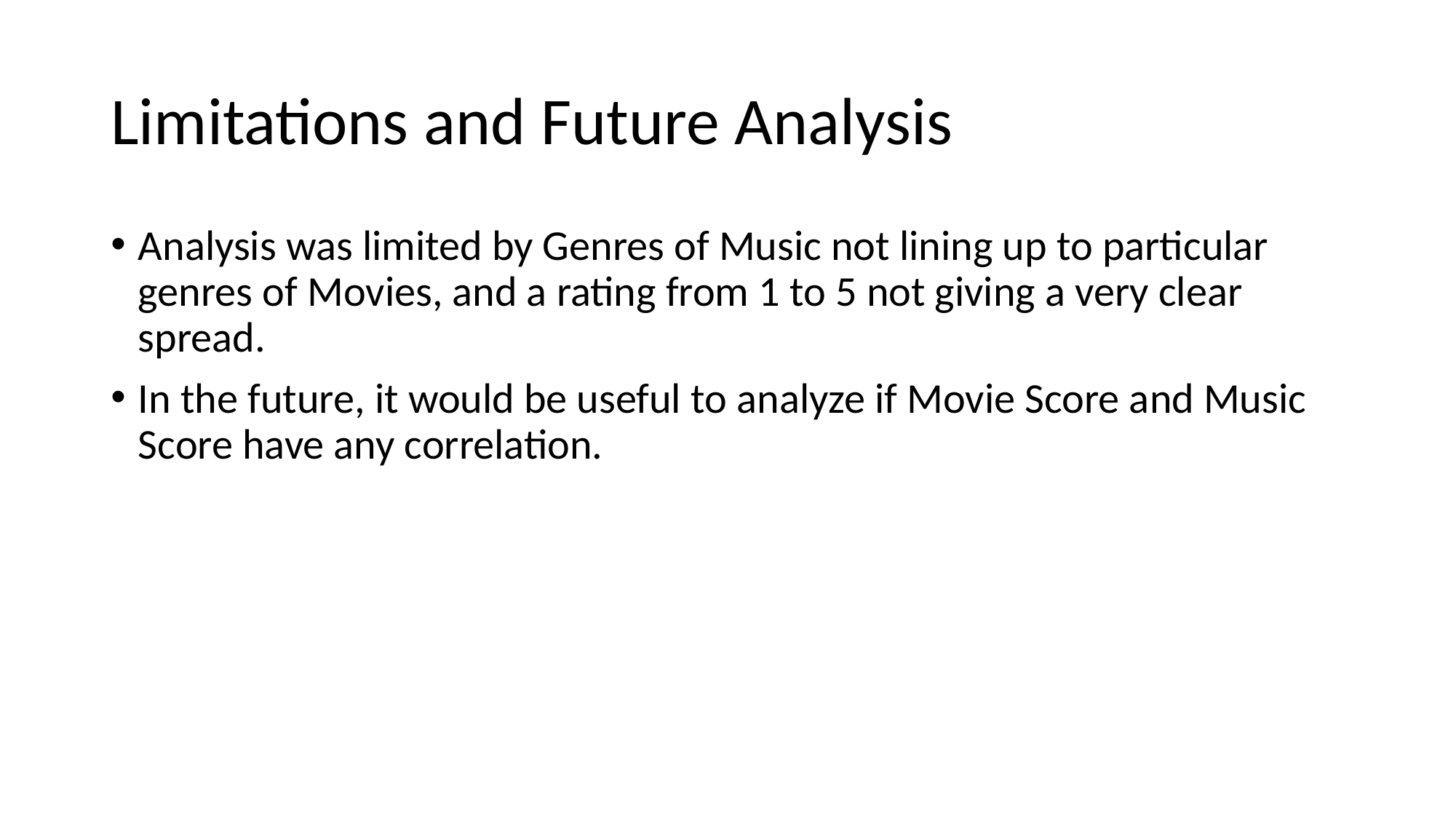

# Limitations and Future Analysis
Analysis was limited by Genres of Music not lining up to particular genres of Movies, and a rating from 1 to 5 not giving a very clear spread.
In the future, it would be useful to analyze if Movie Score and Music Score have any correlation.